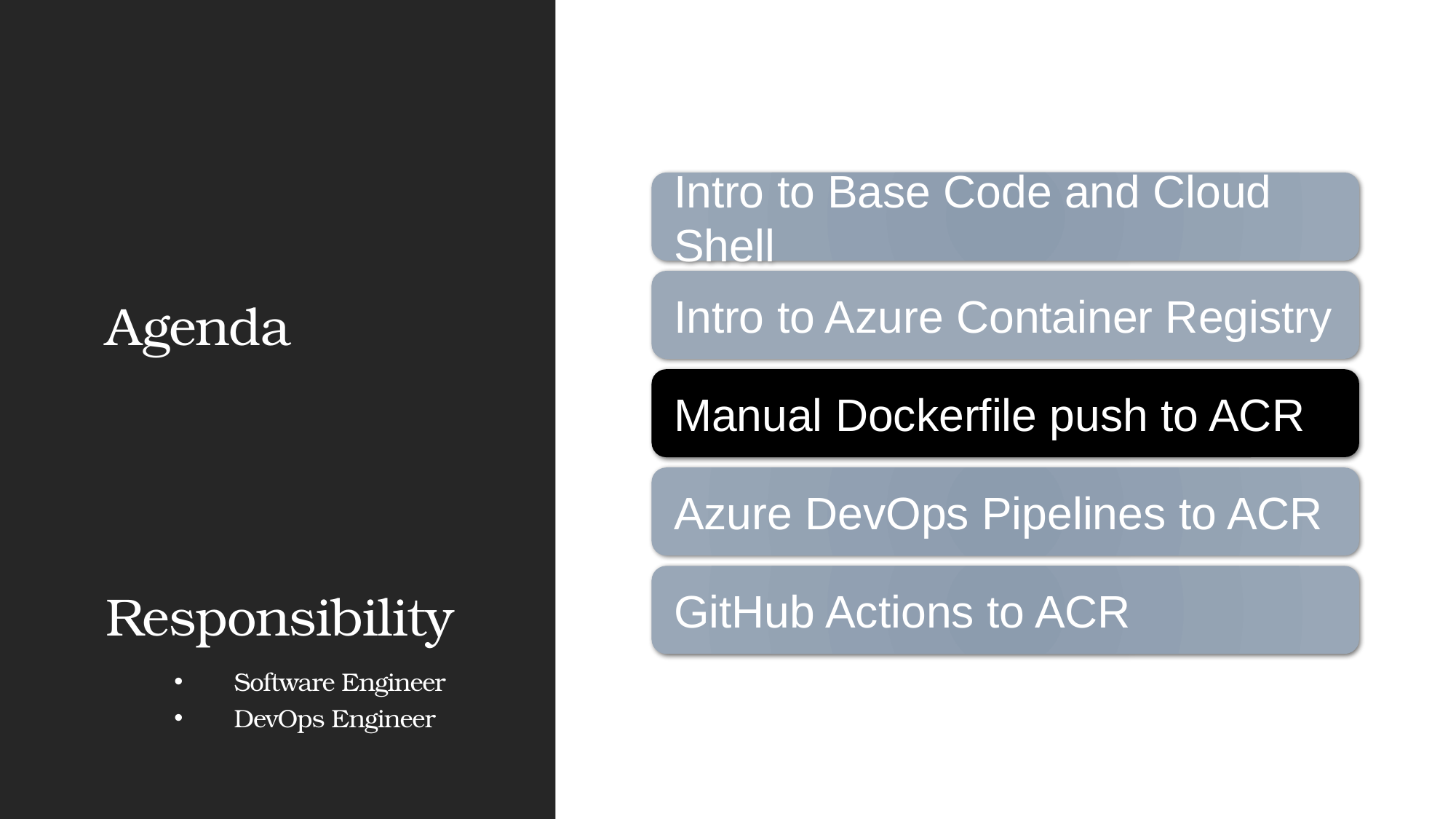

Intro to Base Code and Cloud Shell
Intro to Azure Container Registry
Manual Dockerfile push to ACR
Azure DevOps Pipelines to ACR
GitHub Actions to ACR
Agenda
# Responsibility
Software Engineer
DevOps Engineer